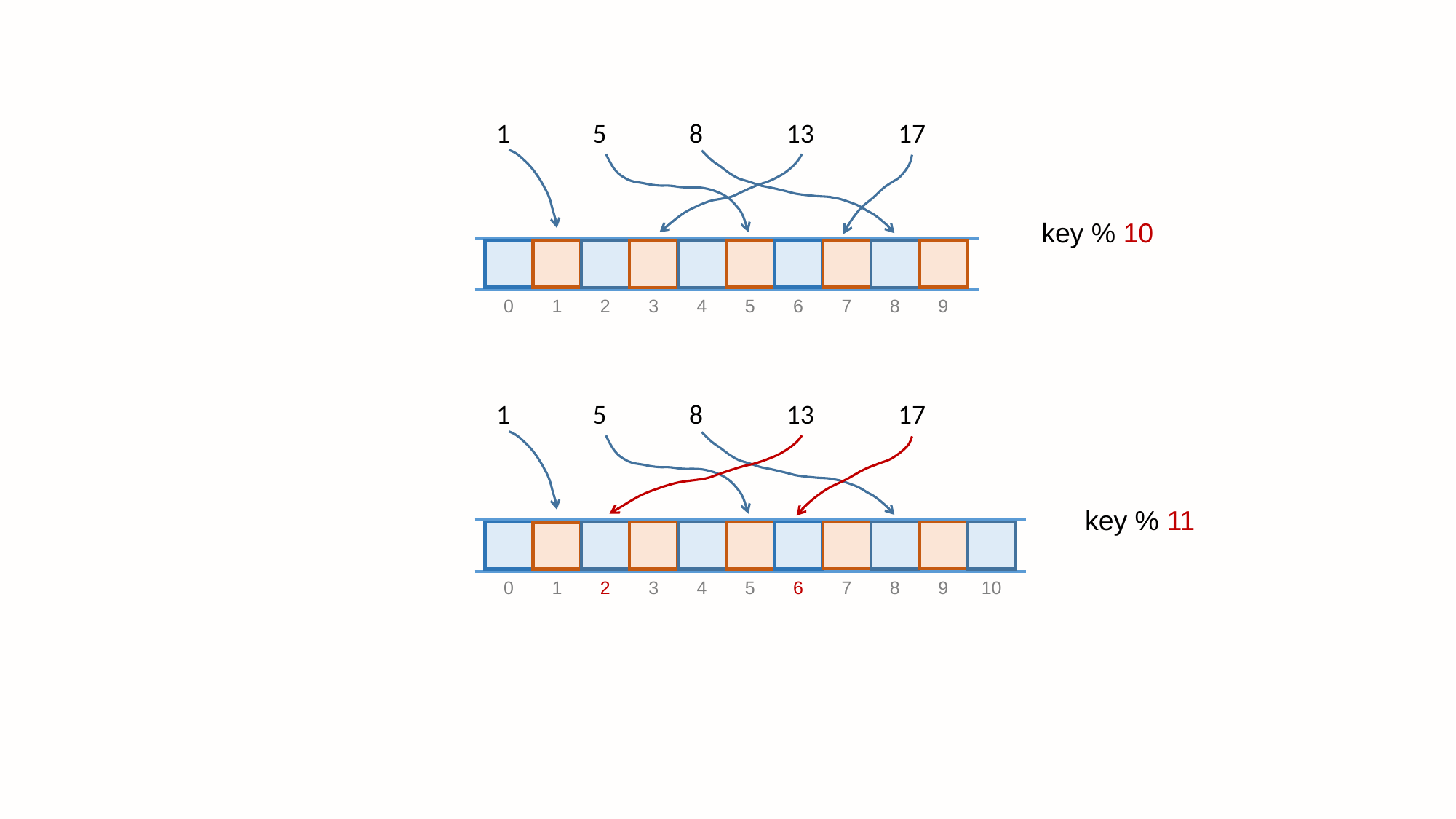

1
5
8
13
17

key % 10

0
1
2
3
4
5
6
7
8
9
1
5
8
13
17

key % 11

0
1
2
3
4
5
6
7
8
9
10